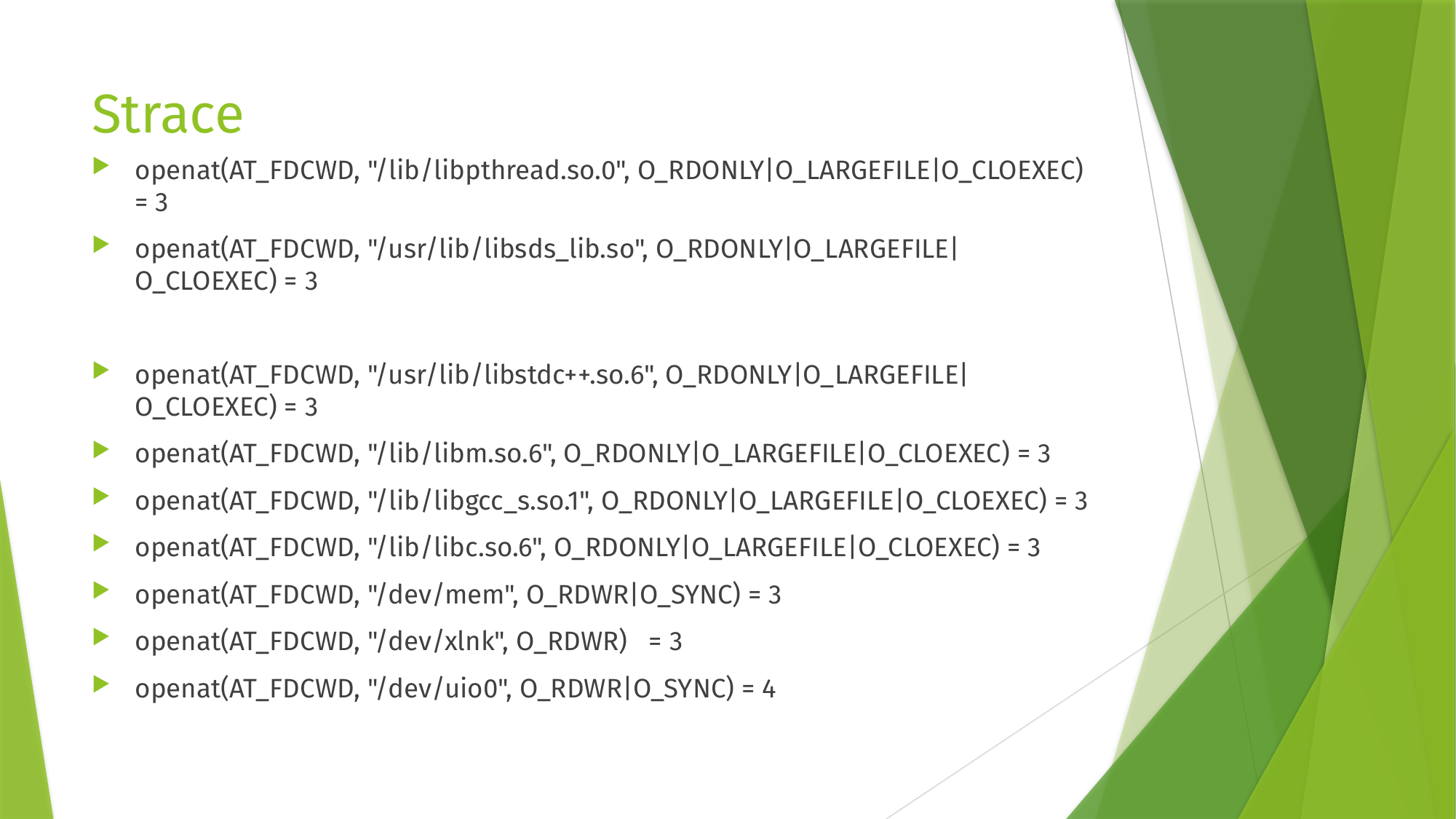

# Strace
openat(AT_FDCWD, "/lib/libpthread.so.0", O_RDONLY|O_LARGEFILE|O_CLOEXEC) = 3
openat(AT_FDCWD, "/usr/lib/libsds_lib.so", O_RDONLY|O_LARGEFILE|O_CLOEXEC) = 3

openat(AT_FDCWD, "/usr/lib/libstdc++.so.6", O_RDONLY|O_LARGEFILE|O_CLOEXEC) = 3
openat(AT_FDCWD, "/lib/libm.so.6", O_RDONLY|O_LARGEFILE|O_CLOEXEC) = 3
openat(AT_FDCWD, "/lib/libgcc_s.so.1", O_RDONLY|O_LARGEFILE|O_CLOEXEC) = 3
openat(AT_FDCWD, "/lib/libc.so.6", O_RDONLY|O_LARGEFILE|O_CLOEXEC) = 3
openat(AT_FDCWD, "/dev/mem", O_RDWR|O_SYNC) = 3
openat(AT_FDCWD, "/dev/xlnk", O_RDWR)   = 3
openat(AT_FDCWD, "/dev/uio0", O_RDWR|O_SYNC) = 4